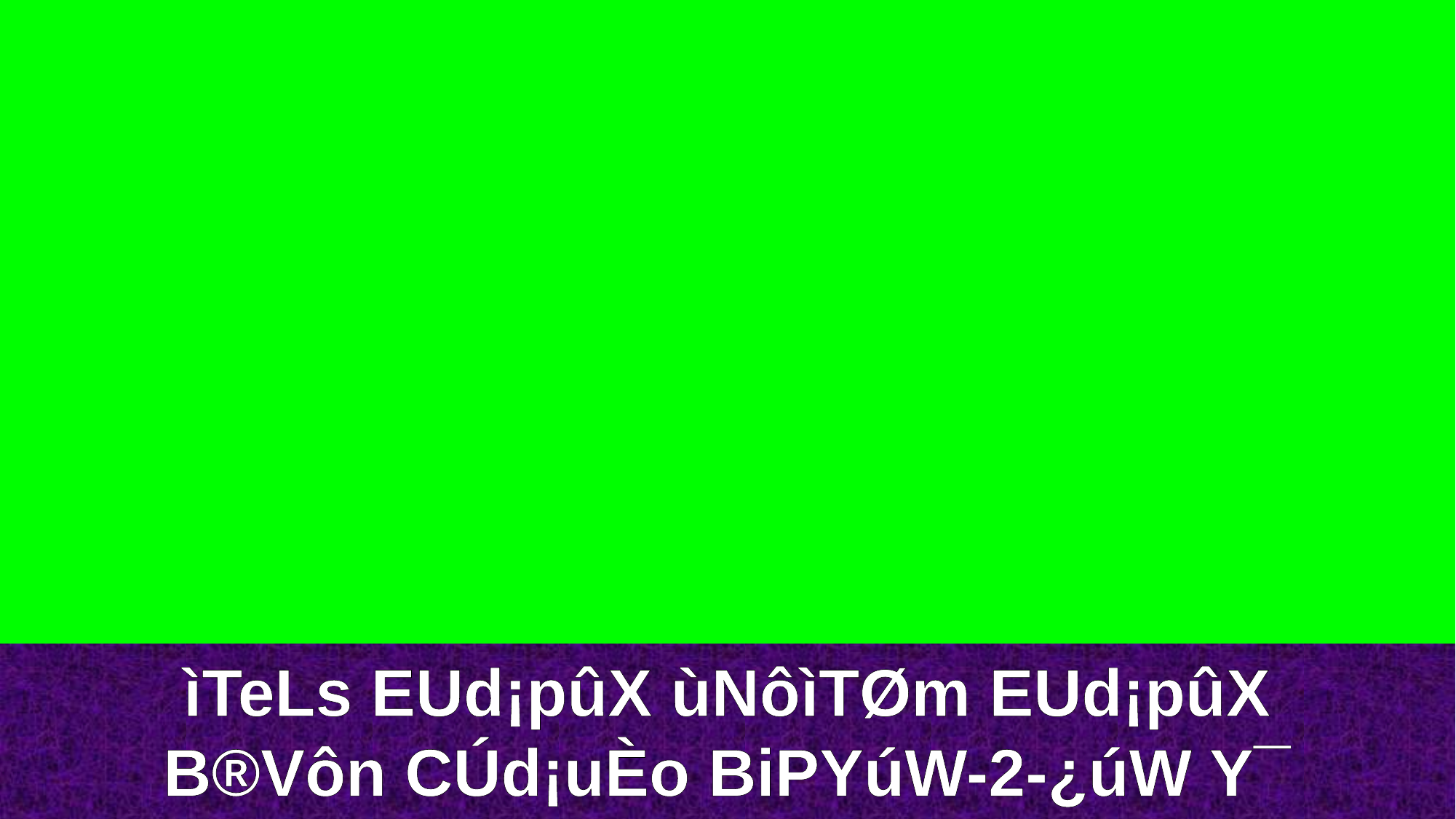

ìTeLs EUd¡pûX ùNôìTØm EUd¡pûX
B®Vôn CÚd¡uÈo BiPYúW-2-¿úW Y¯